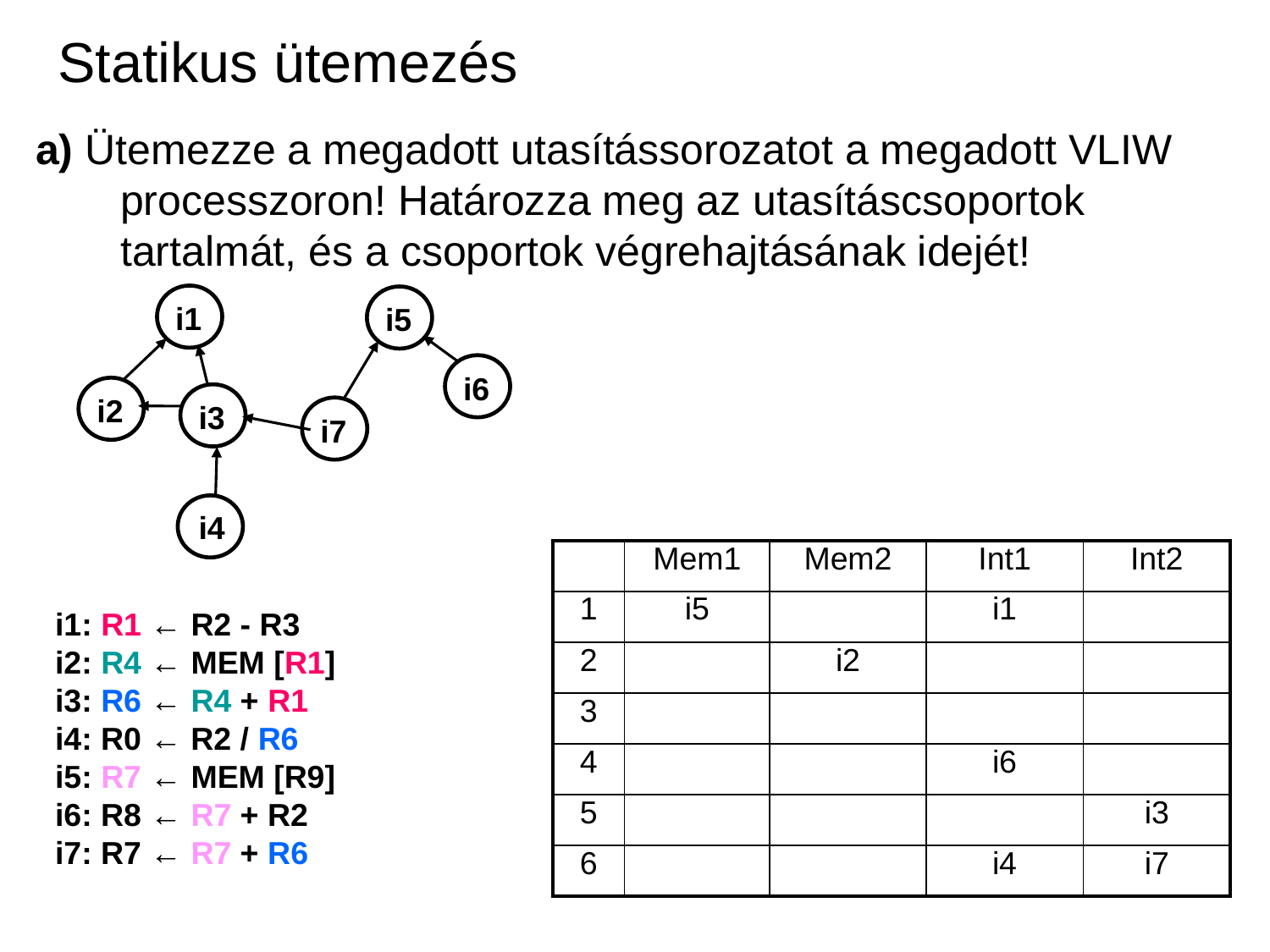

Statikus ütemezés
a) Ütemezze a megadott utasítássorozatot a megadott VLIW processzoron! Határozza meg az utasításcsoportok tartalmát, és a csoportok végrehajtásának idejét!

i1
i5

i6

i2

i3
i7

i4
|  | Mem1 | Mem2 | Int1 | Int2 |
| --- | --- | --- | --- | --- |
| 1 | i5 |  | i1 |  |
| 2 |  | i2 |  |  |
| 3 |  |  |  |  |
| 4 |  |  | i6 |  |
| 5 |  |  |  | i3 |
| 6 |  |  | i4 | i7 |
i1: R1 ← R2 - R3
i2: R4 ← MEM [R1]
i3: R6 ← R4 + R1
i4: R0 ← R2 / R6
i5: R7 ← MEM [R9]
i6: R8 ← R7 + R2
i7: R7 ← R7 + R6